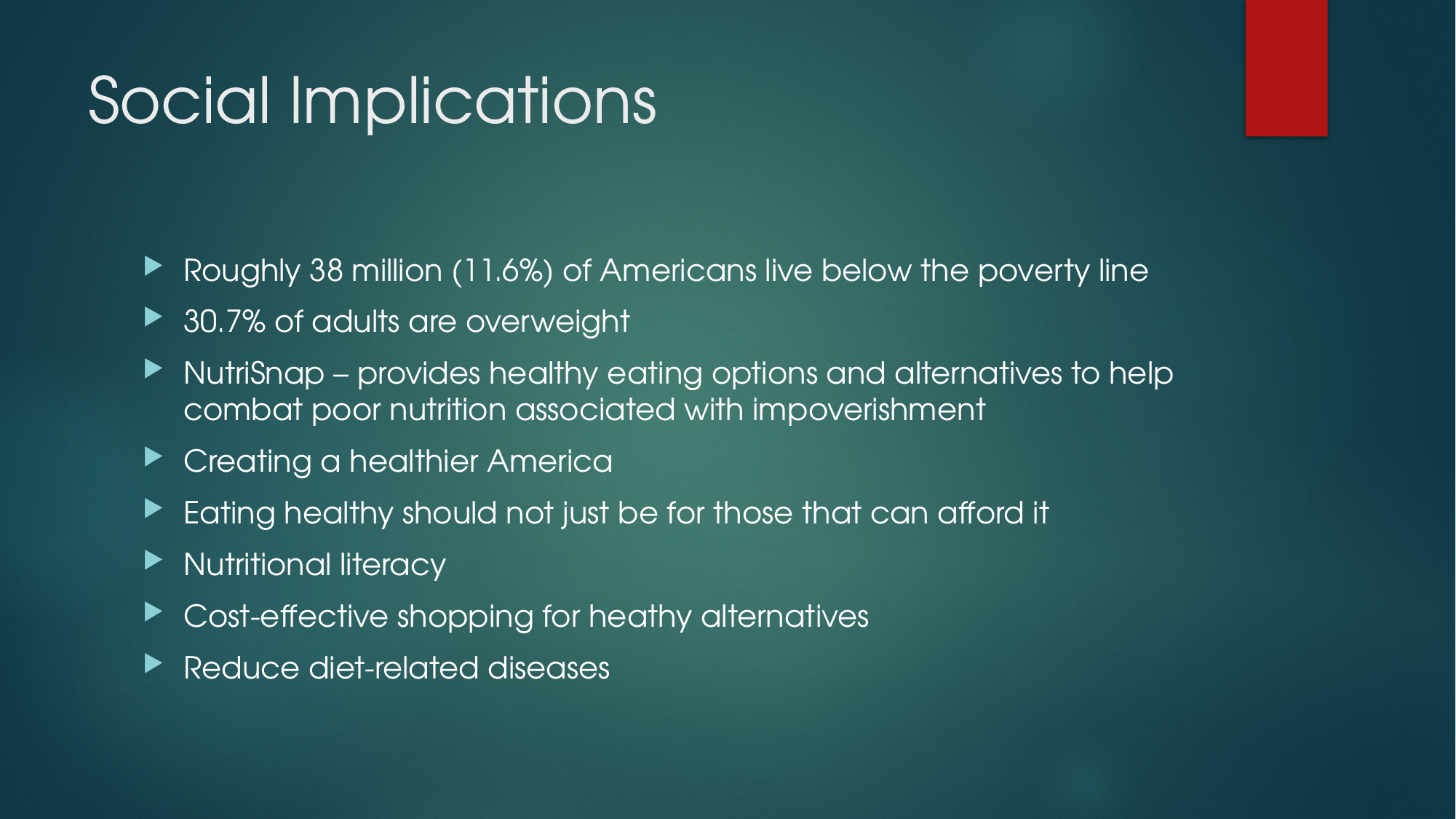

# Social Implications
Roughly 38 million (11.6%) of Americans live below the poverty line
30.7% of adults are overweight
NutriSnap – provides healthy eating options and alternatives to help combat poor nutrition associated with impoverishment
Creating a healthier America
Eating healthy should not just be for those that can afford it
Nutritional literacy
Cost-effective shopping for heathy alternatives
Reduce diet-related diseases